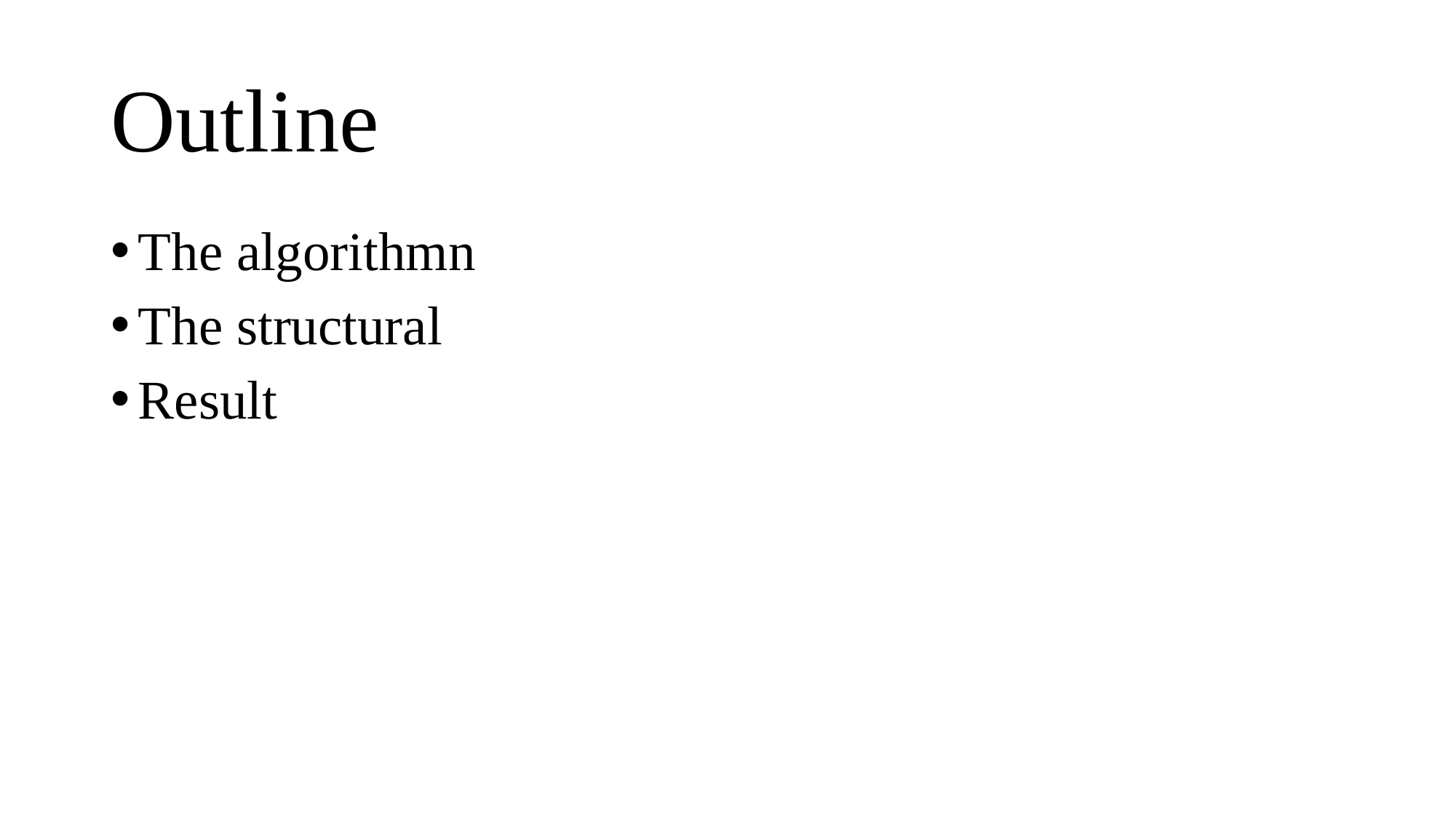

# Outline
The algorithmn
The structural
Result